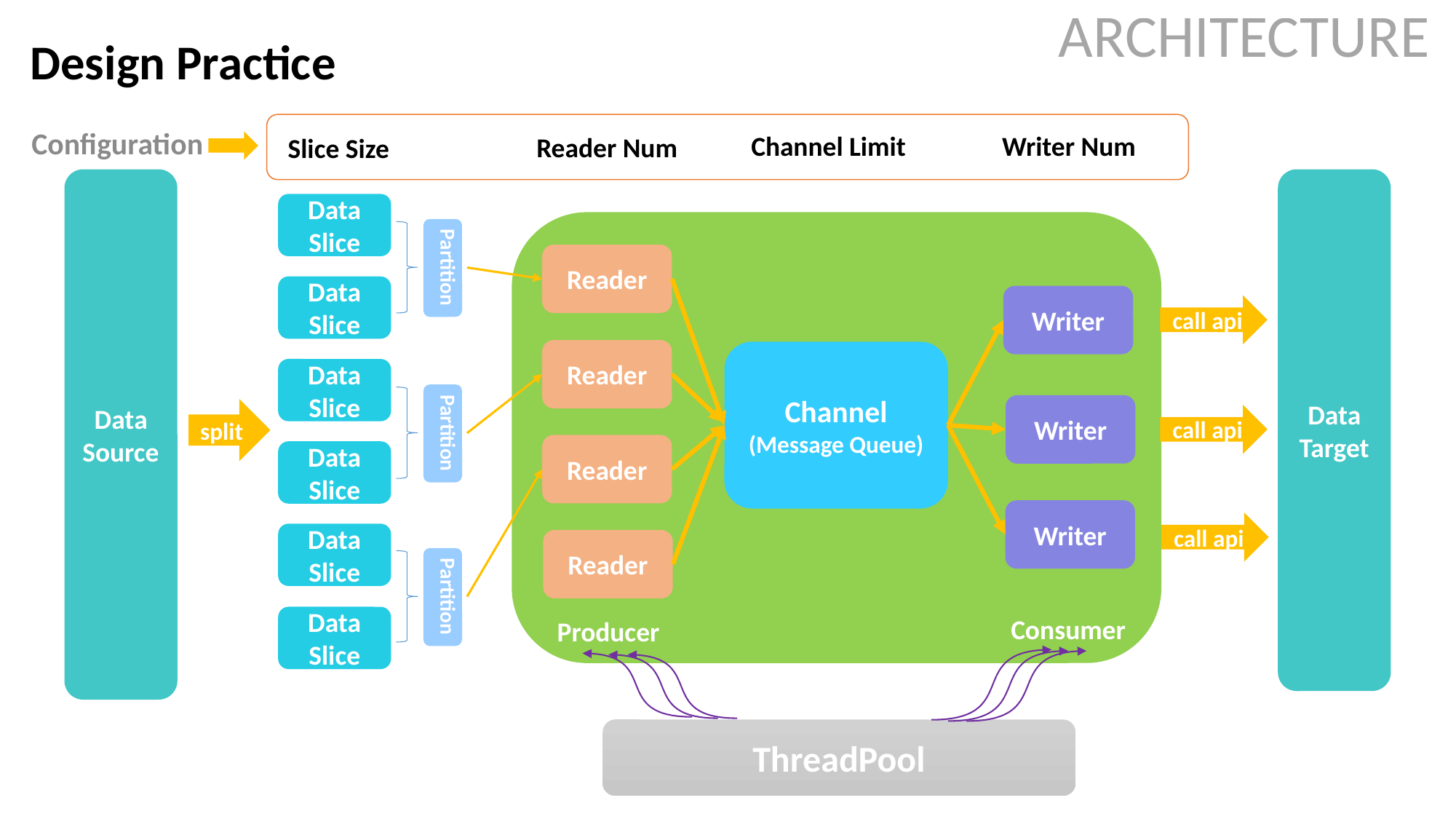

ARCHITECTURE
Design Practice

Channel Limit
Writer Num
Reader Num
Slice Size
Configuration

Data
Source
Data
Target
DataTransfer
Framework

Reader
Reader
Reader
Reader
Writer
Writer
Writer
call api
Channel
(Message Queue)
call api
call api
Consumer
Producer
Data Slice
Data Slice
Data Slice
Data Slice
Data Slice
Data Slice
split
ThreadPool
Partition

Partition

Partition